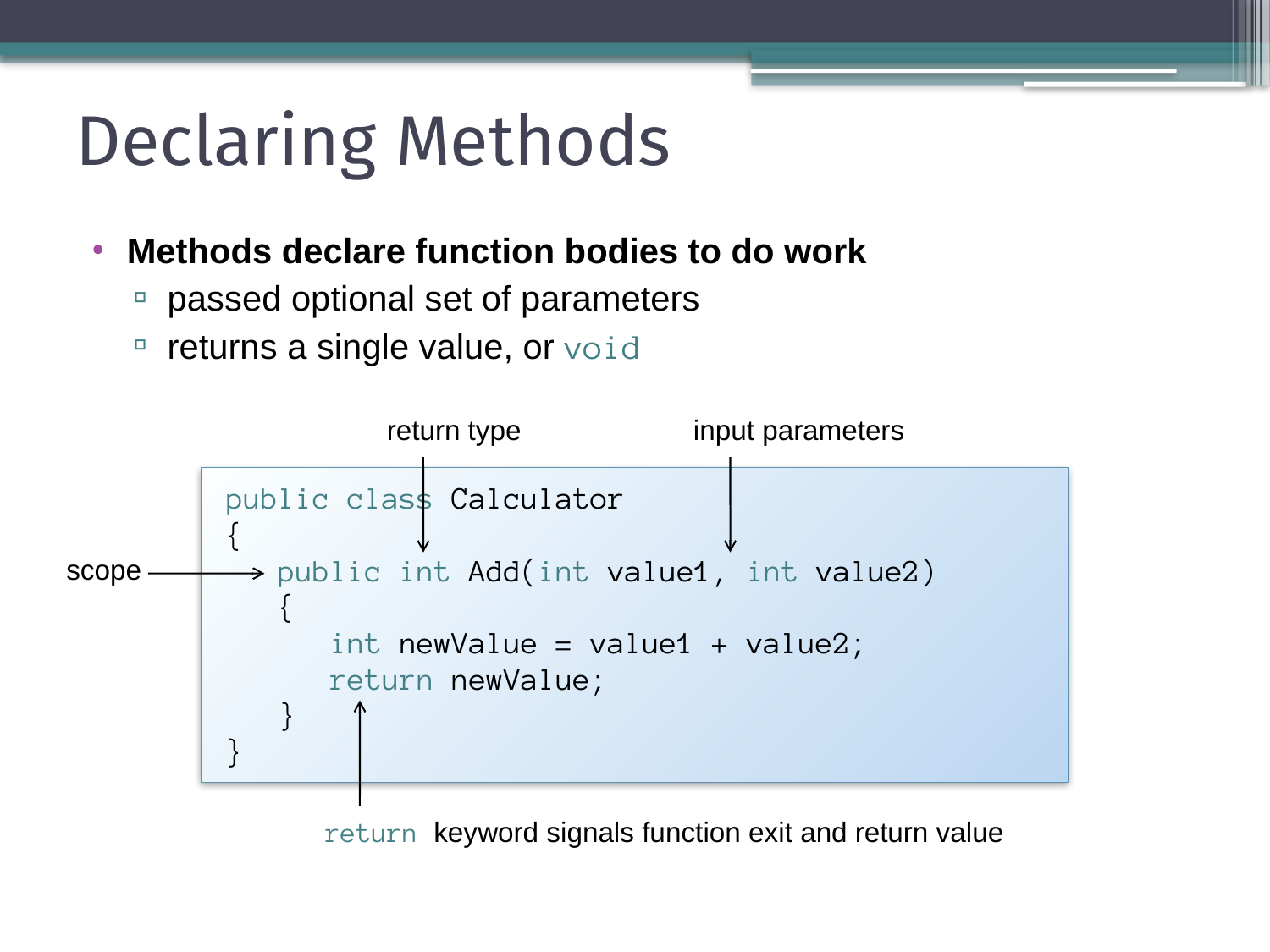

# Declaring Methods
Methods declare function bodies to do work
passed optional set of parameters
returns a single value, or void
input parameters
return type
public class Calculator
{
   public int Add(int value1, int value2)
   {
      int newValue = value1 + value2;
      return newValue;
   }
}

scope

return keyword signals function exit and return value